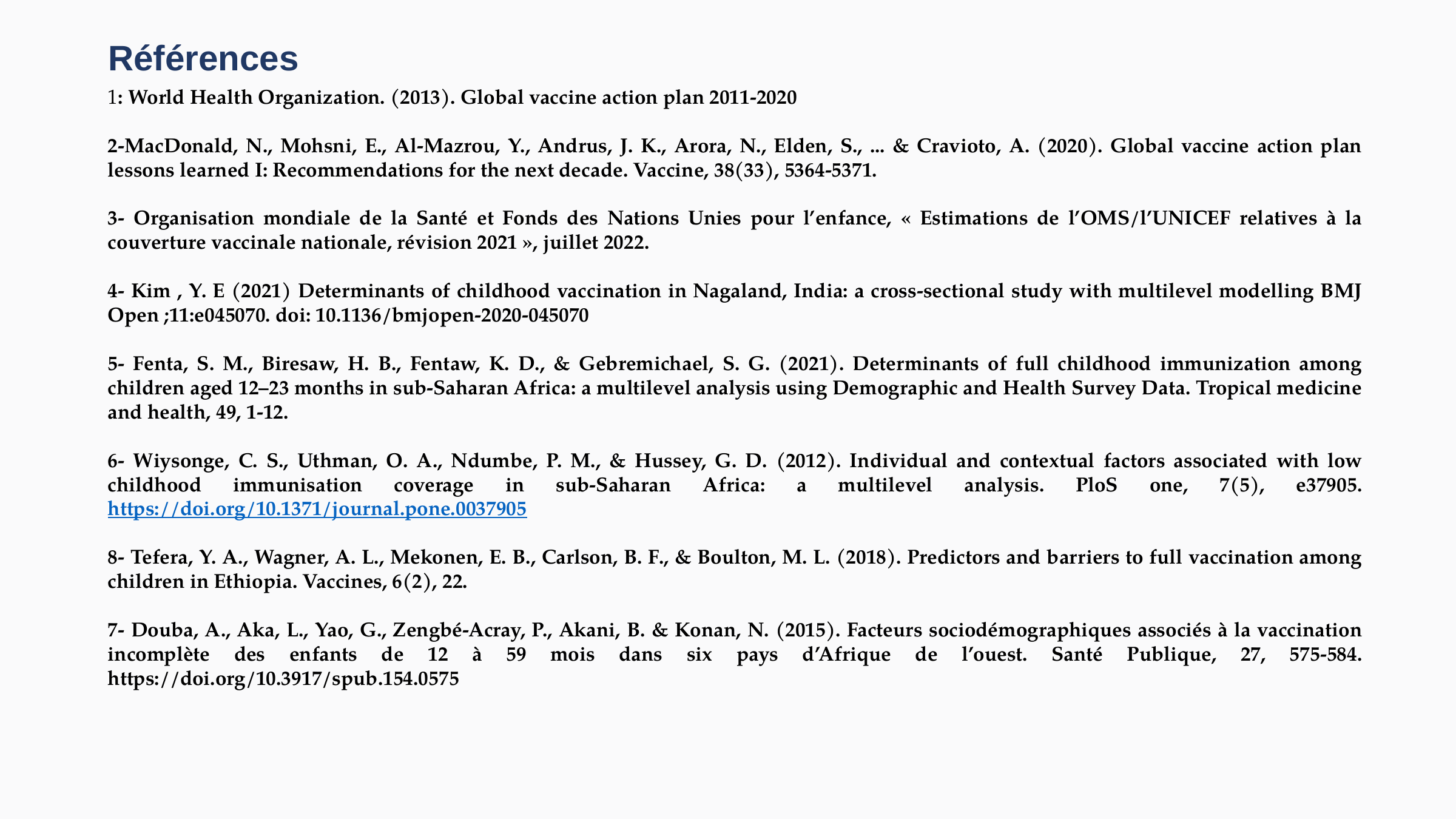

Références
1: World Health Organization. (2013). Global vaccine action plan 2011-2020

2-MacDonald, N., Mohsni, E., Al-Mazrou, Y., Andrus, J. K., Arora, N., Elden, S., ... & Cravioto, A. (2020). Global vaccine action plan lessons learned I: Recommendations for the next decade. Vaccine, 38(33), 5364-5371.

3- Organisation mondiale de la Santé et Fonds des Nations Unies pour l’enfance, « Estimations de l’OMS/l’UNICEF relatives à la couverture vaccinale nationale, révision 2021 », juillet 2022.

4- Kim , Y. E (2021) Determinants of childhood vaccination in Nagaland, India: a cross-sectional study with multilevel modelling BMJ Open ;11:e045070. doi: 10.1136/bmjopen-2020-045070

5- Fenta, S. M., Biresaw, H. B., Fentaw, K. D., & Gebremichael, S. G. (2021). Determinants of full childhood immunization among children aged 12–23 months in sub-Saharan Africa: a multilevel analysis using Demographic and Health Survey Data. Tropical medicine and health, 49, 1-12.

6- Wiysonge, C. S., Uthman, O. A., Ndumbe, P. M., & Hussey, G. D. (2012). Individual and contextual factors associated with low childhood immunisation coverage in sub-Saharan Africa: a multilevel analysis. PloS one, 7(5), e37905. https://doi.org/10.1371/journal.pone.0037905

8- Tefera, Y. A., Wagner, A. L., Mekonen, E. B., Carlson, B. F., & Boulton, M. L. (2018). Predictors and barriers to full vaccination among children in Ethiopia. Vaccines, 6(2), 22.

7- Douba, A., Aka, L., Yao, G., Zengbé-Acray, P., Akani, B. & Konan, N. (2015). Facteurs sociodémographiques associés à la vaccination incomplète des enfants de 12 à 59 mois dans six pays d’Afrique de l’ouest. Santé Publique, 27, 575-584. https://doi.org/10.3917/spub.154.0575